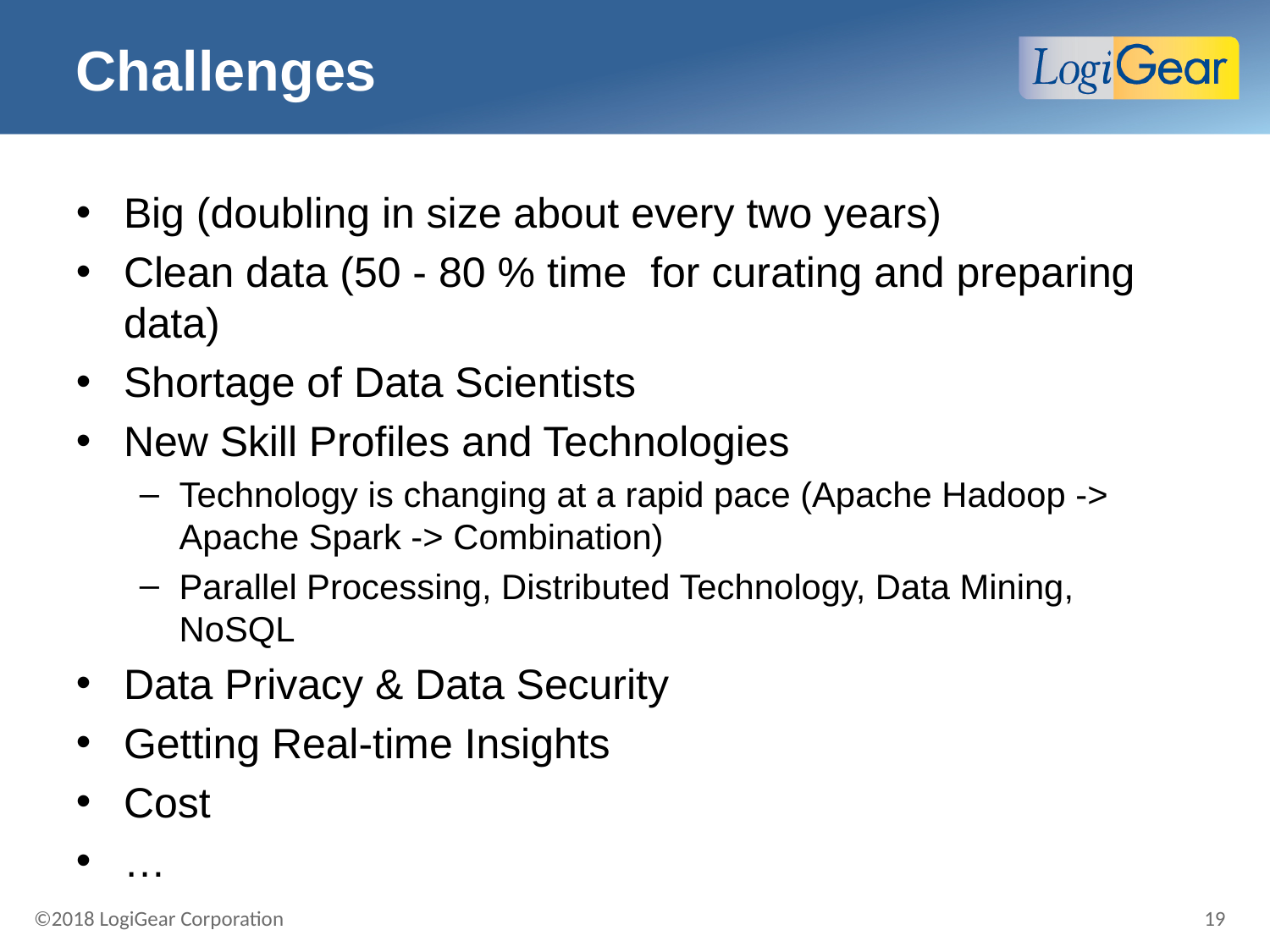

# Challenges
Big (doubling in size about every two years)
Clean data (50 - 80 % time  for curating and preparing data)
Shortage of Data Scientists
New Skill Profiles and Technologies
Technology is changing at a rapid pace (Apache Hadoop -> Apache Spark -> Combination)
Parallel Processing, Distributed Technology, Data Mining, NoSQL
Data Privacy & Data Security
Getting Real-time Insights
Cost
…

19
©2018 LogiGear Corporation